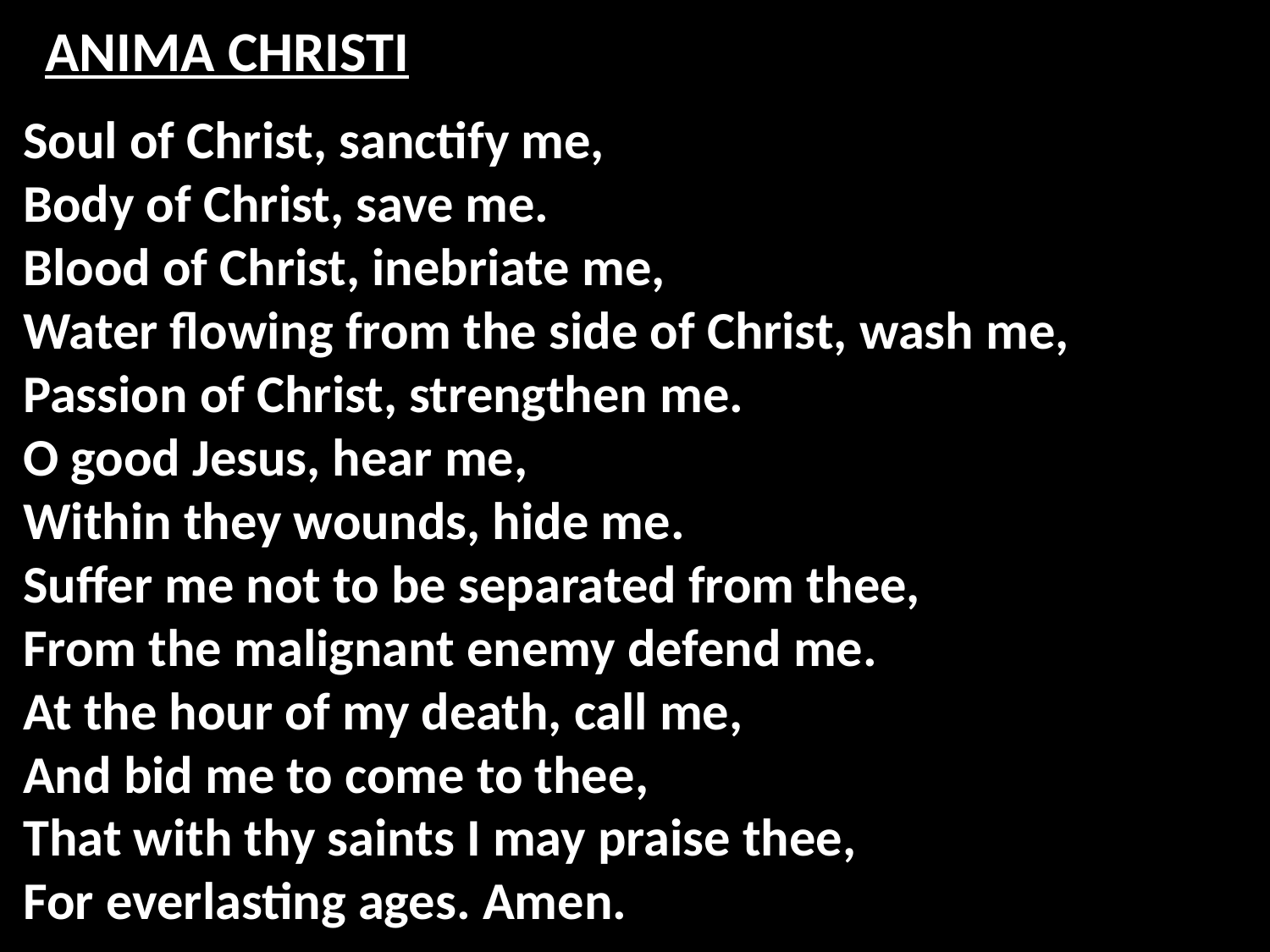

# ANIMA CHRISTI
Soul of Christ, sanctify me,
Body of Christ, save me.
Blood of Christ, inebriate me,
Water flowing from the side of Christ, wash me,
Passion of Christ, strengthen me.
O good Jesus, hear me,
Within they wounds, hide me.
Suffer me not to be separated from thee,
From the malignant enemy defend me.
At the hour of my death, call me,
And bid me to come to thee,
That with thy saints I may praise thee,
For everlasting ages. Amen.